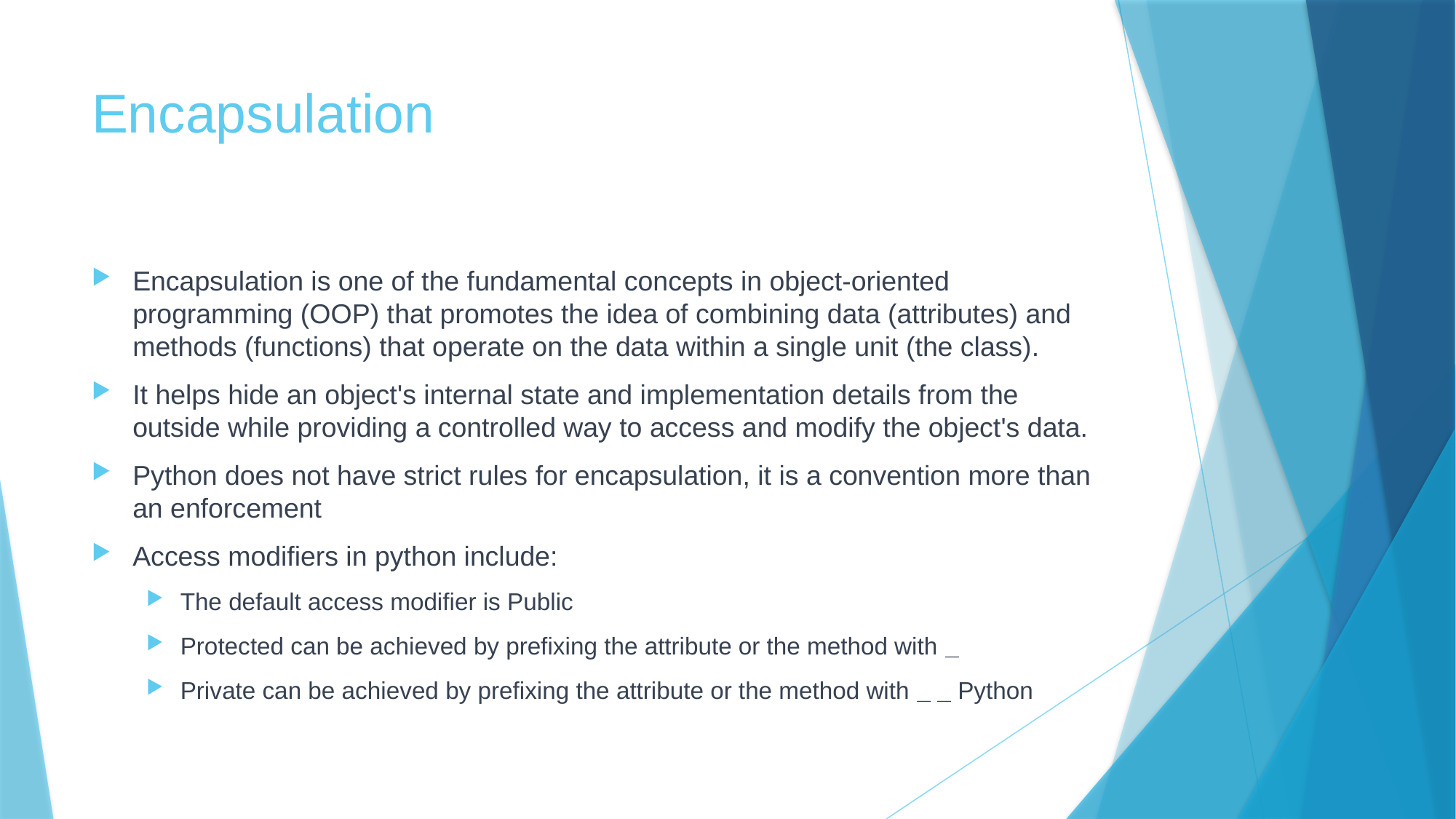

# Encapsulation
Encapsulation is one of the fundamental concepts in object-oriented programming (OOP) that promotes the idea of combining data (attributes) and methods (functions) that operate on the data within a single unit (the class).
It helps hide an object's internal state and implementation details from the outside while providing a controlled way to access and modify the object's data.
Python does not have strict rules for encapsulation, it is a convention more than an enforcement
Access modifiers in python include:
The default access modifier is Public
Protected can be achieved by prefixing the attribute or the method with _
Private can be achieved by prefixing the attribute or the method with _ _ Python